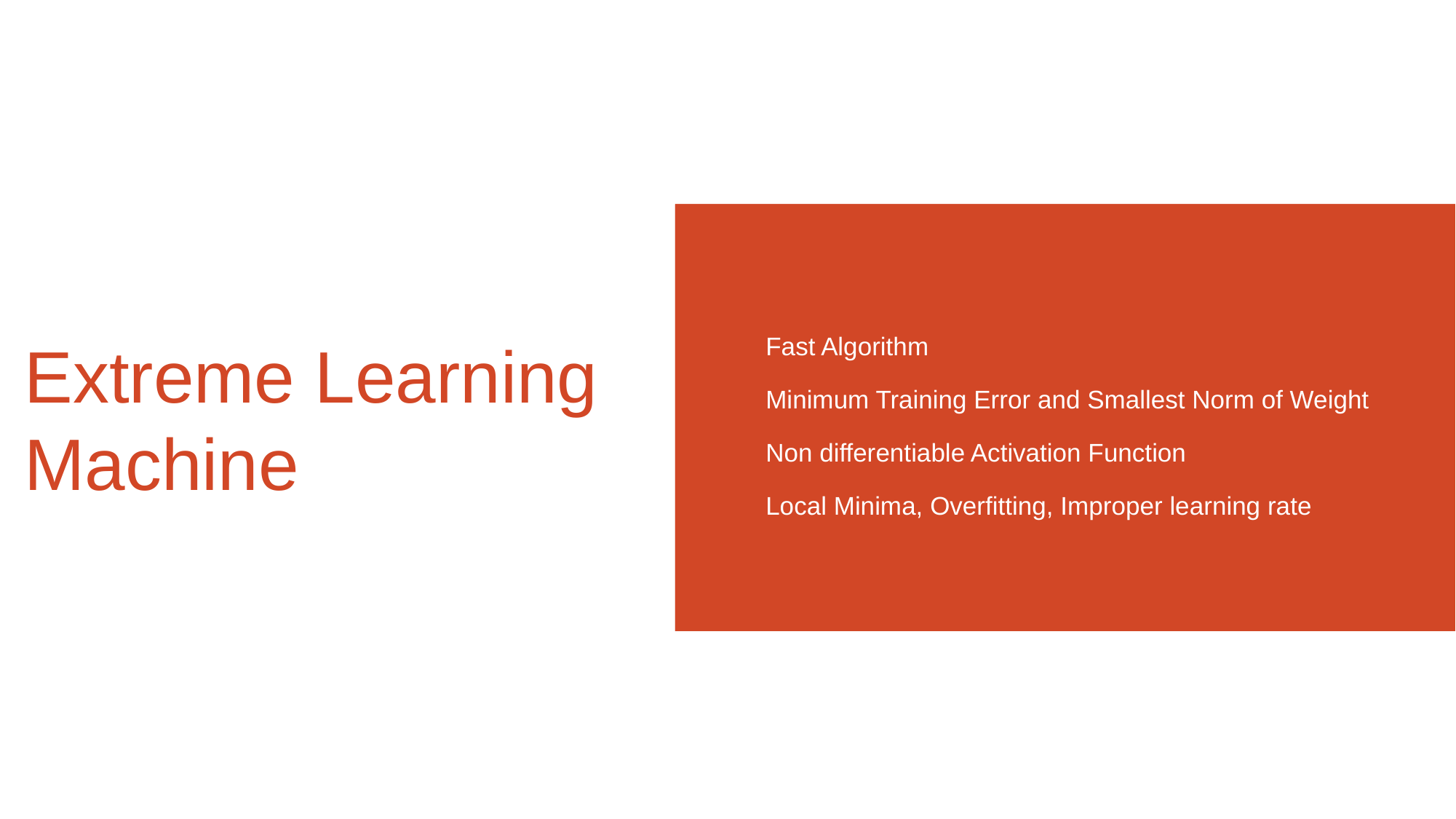

Fast Algorithm
Minimum Training Error and Smallest Norm of Weight
Non differentiable Activation Function
Local Minima, Overfitting, Improper learning rate
# Extreme Learning Machine